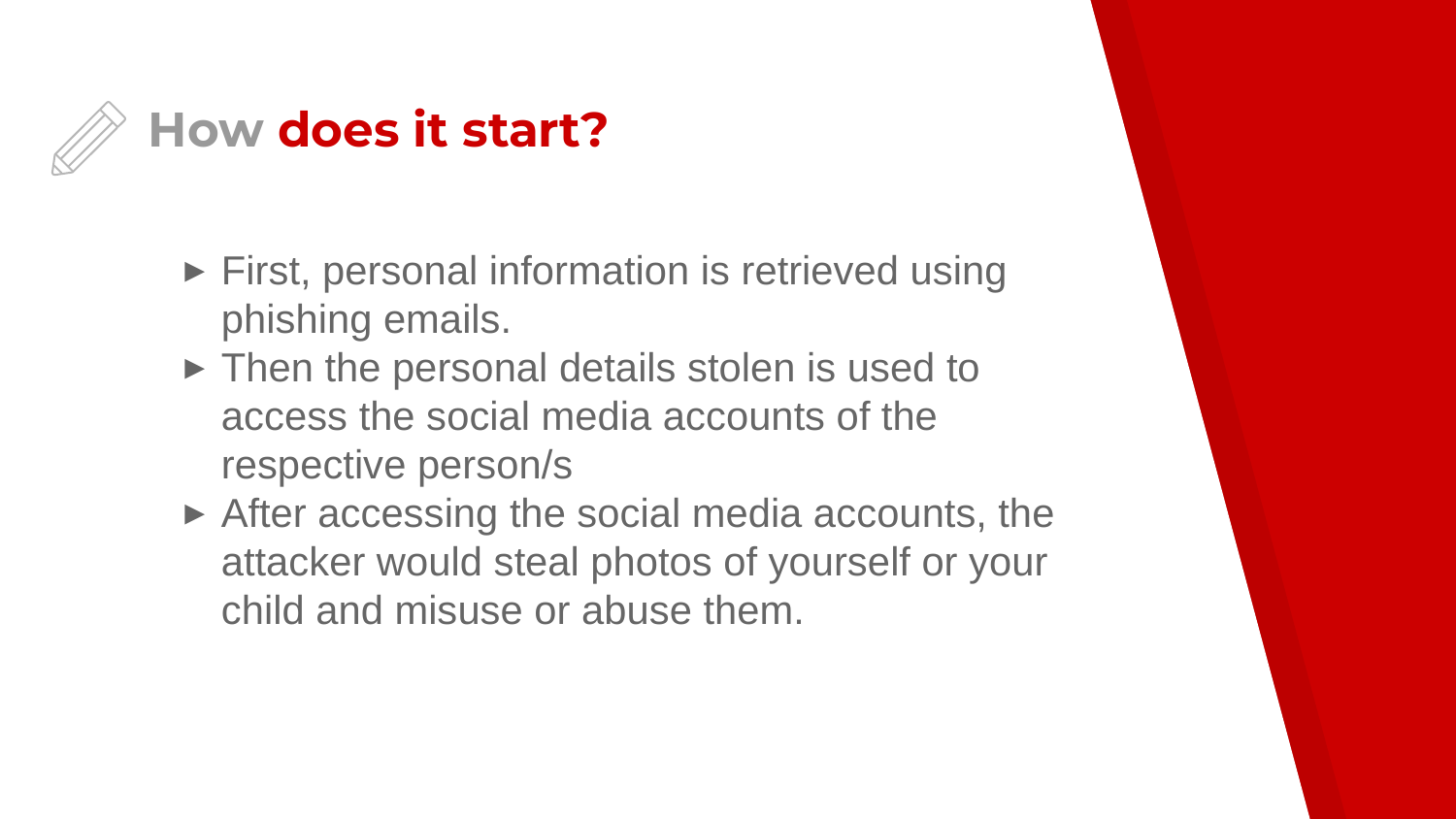

# How does it start?
First, personal information is retrieved using phishing emails.
Then the personal details stolen is used to access the social media accounts of the respective person/s
After accessing the social media accounts, the attacker would steal photos of yourself or your child and misuse or abuse them.